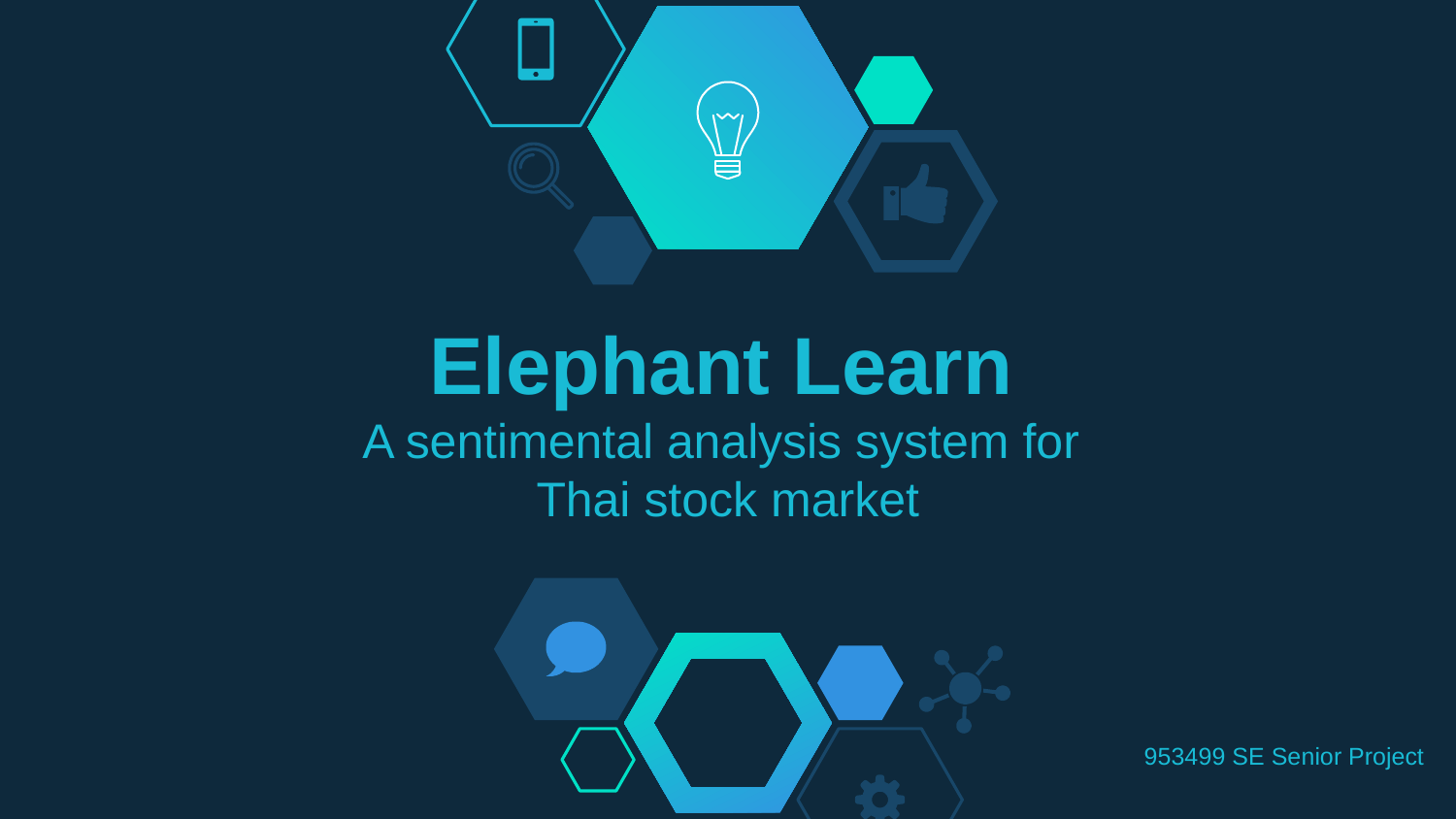

# Elephant Learn  A sentimental analysis system for Thai stock market
953499 SE Senior Project